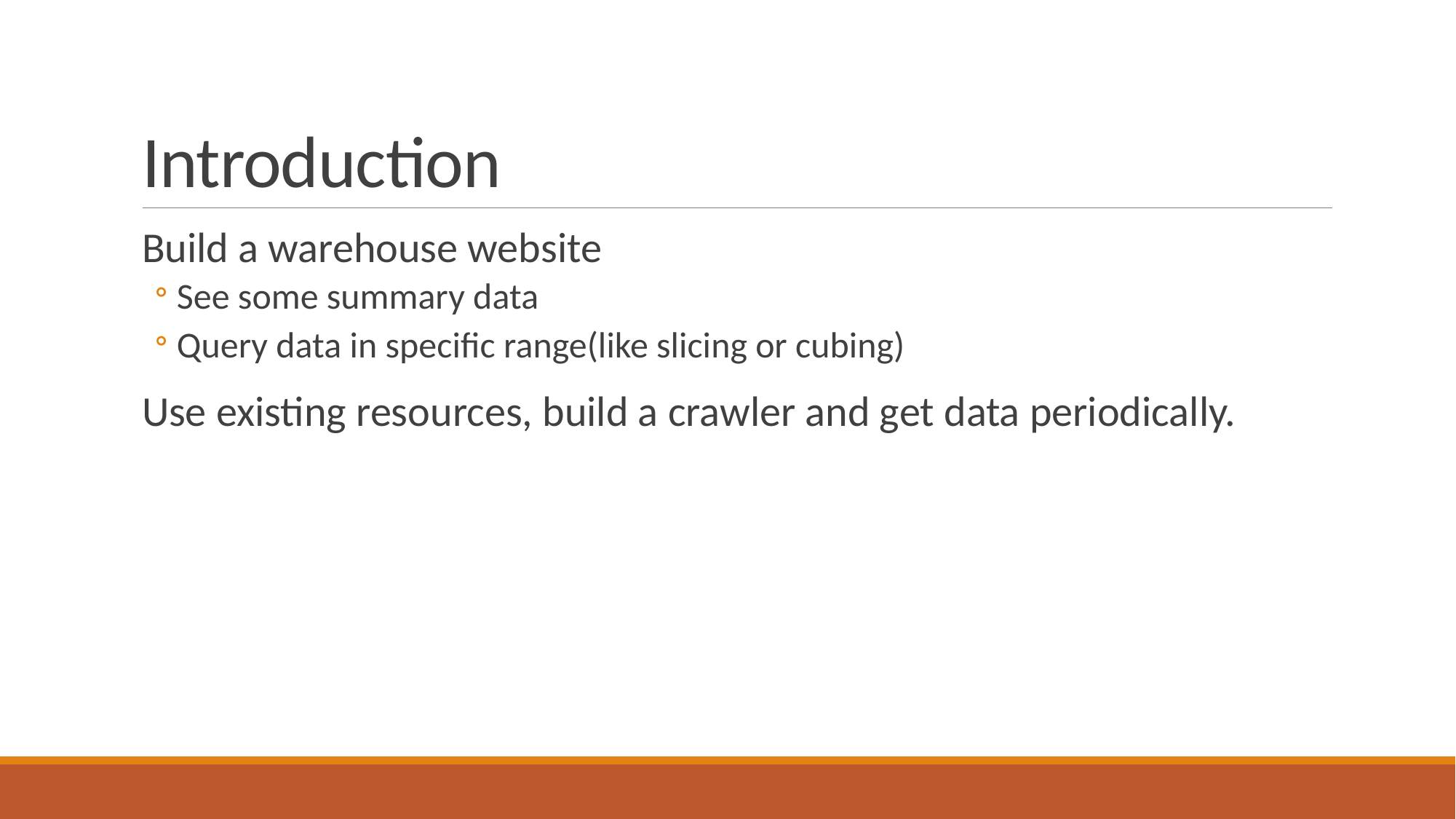

# Introduction
Build a warehouse website
See some summary data
Query data in specific range(like slicing or cubing)
Use existing resources, build a crawler and get data periodically.